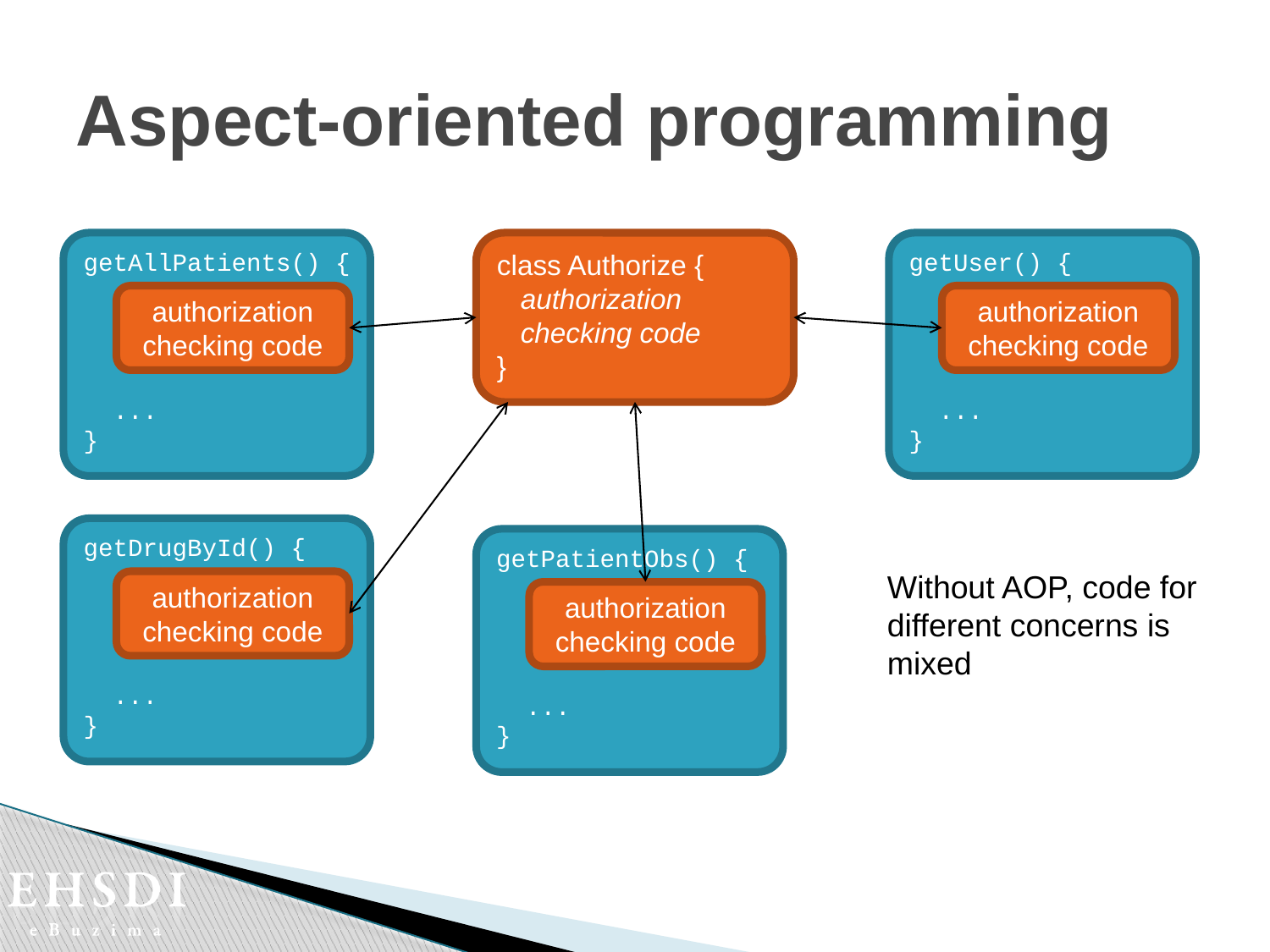

# Aspect-oriented programming
getAllPatients() {

  ...
}

class Authorize {
   authorization
   checking code
}
getUser() {

  ...
}

authorization checking code
authorization checking code
getDrugById() {

  ...
}

getPatientObs() {

  ...
}

Without AOP, code for
different concerns is
mixed
authorization checking code
authorization checking code